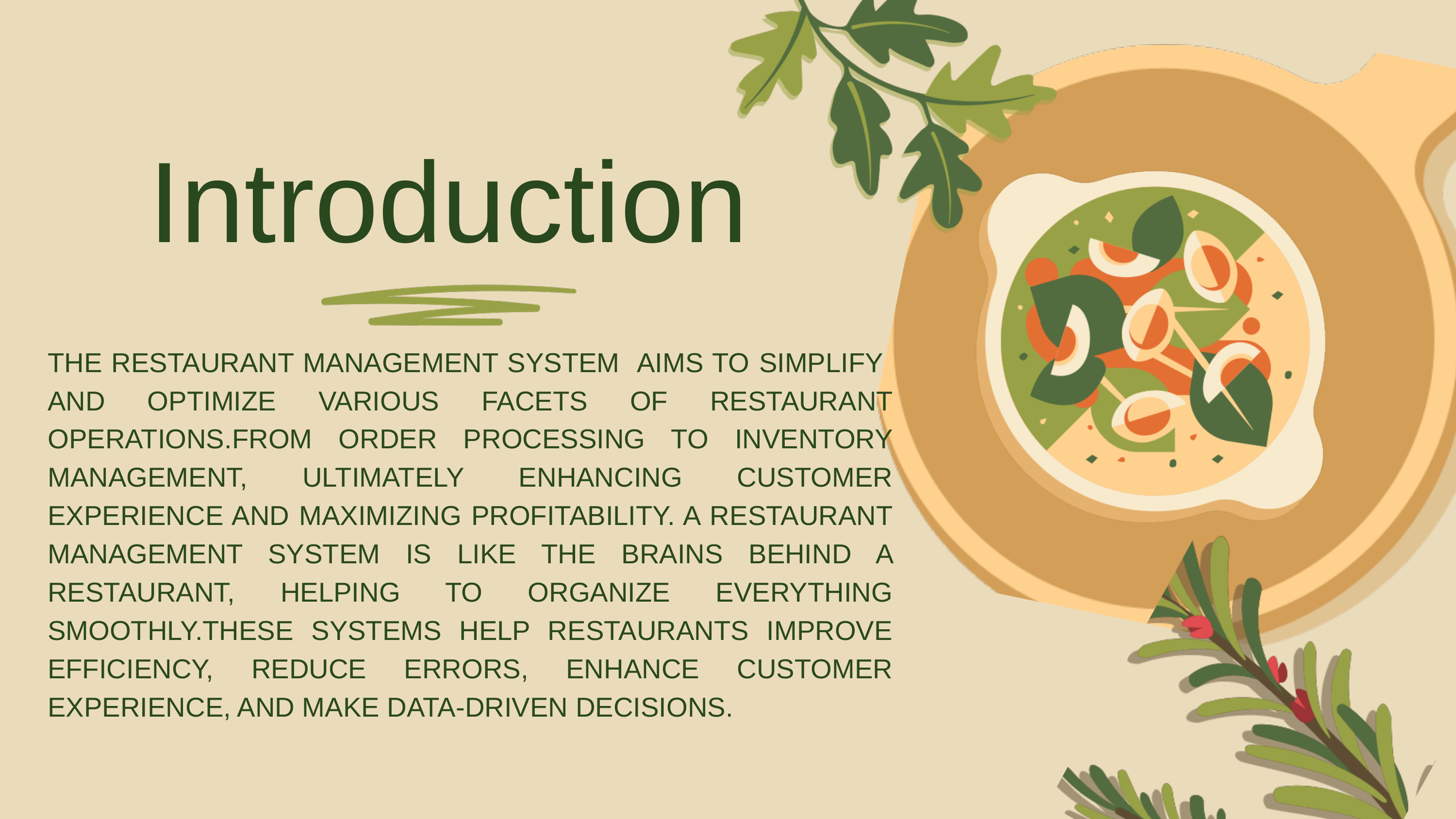

Introduction

THE RESTAURANT MANAGEMENT SYSTEM  AIMS TO SIMPLIFY  AND OPTIMIZE VARIOUS FACETS OF RESTAURANT OPERATIONS.FROM ORDER PROCESSING TO INVENTORY MANAGEMENT, ULTIMATELY ENHANCING CUSTOMER EXPERIENCE AND MAXIMIZING PROFITABILITY. A RESTAURANT MANAGEMENT SYSTEM IS LIKE THE BRAINS BEHIND A RESTAURANT, HELPING TO ORGANIZE EVERYTHING SMOOTHLY.THESE SYSTEMS HELP RESTAURANTS IMPROVE EFFICIENCY, REDUCE ERRORS, ENHANCE CUSTOMER EXPERIENCE, AND MAKE DATA-DRIVEN DECISIONS.